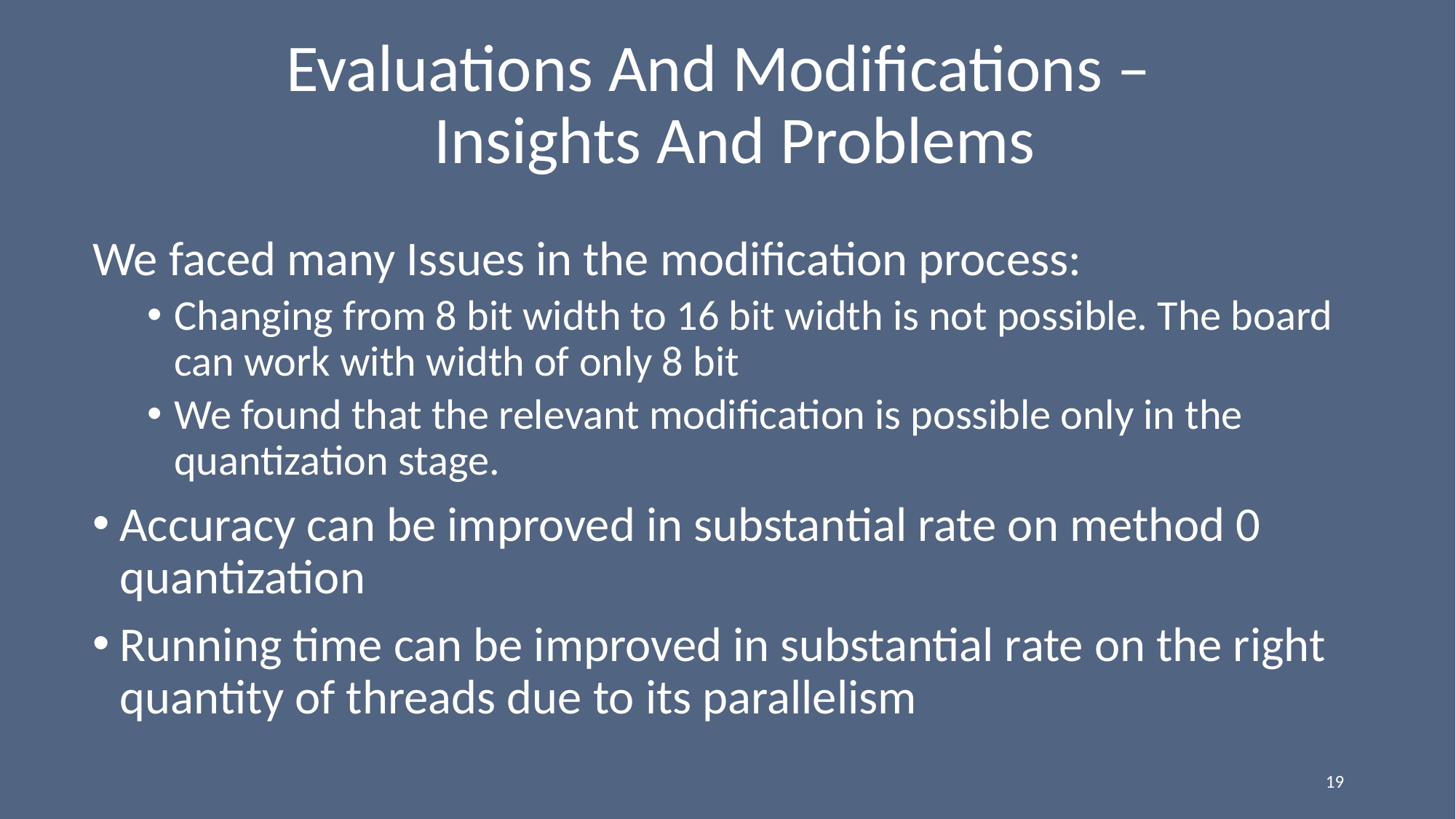

Evaluations And Modifications –
Insights And Problems
We faced many Issues in the modification process:
Changing from 8 bit width to 16 bit width is not possible. The board can work with width of only 8 bit
We found that the relevant modification is possible only in the quantization stage.
Accuracy can be improved in substantial rate on method 0 quantization
Running time can be improved in substantial rate on the right quantity of threads due to its parallelism

19